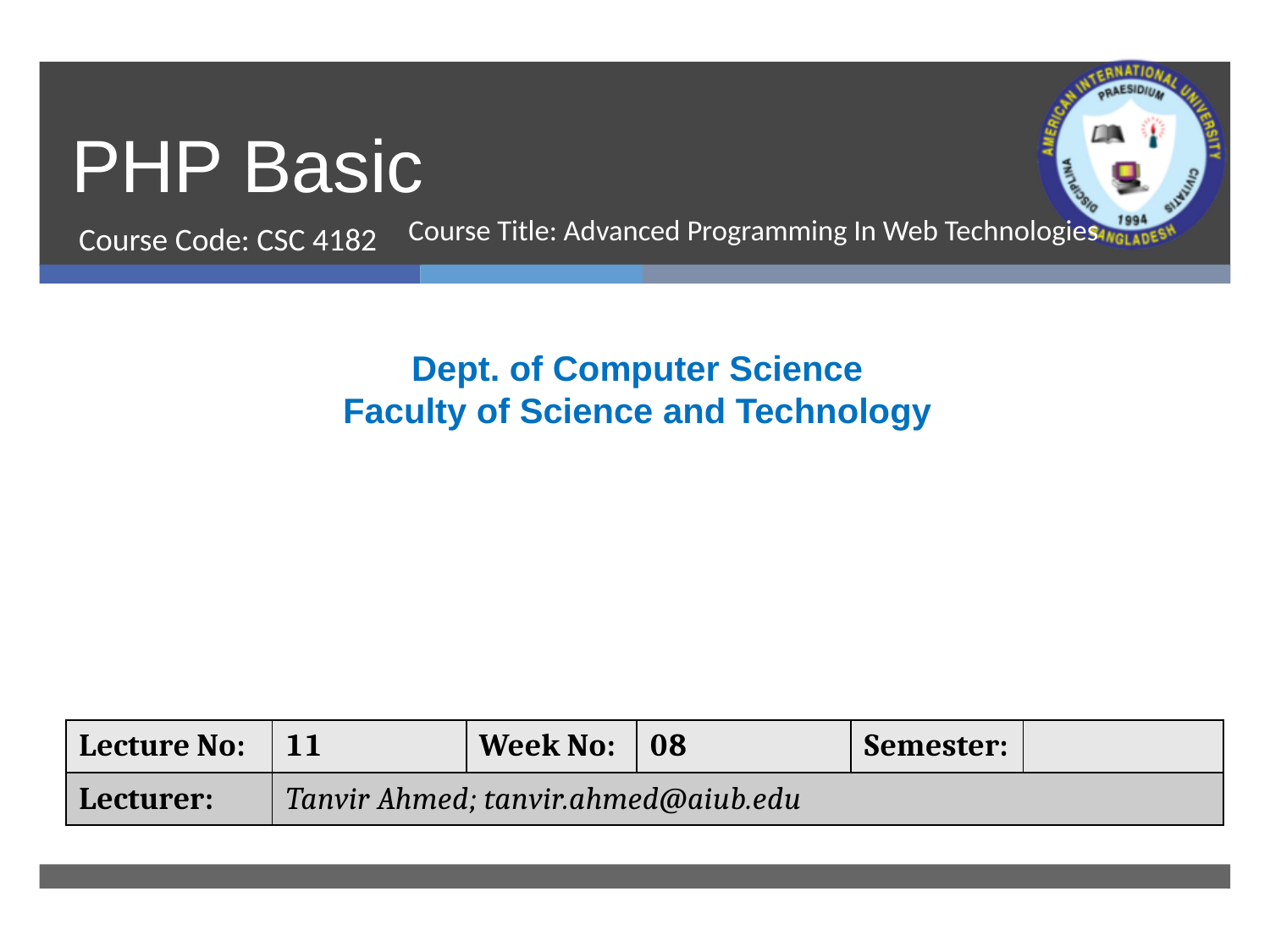

# PHP Basic
Course Code: CSC 4182
Course Title: Advanced Programming In Web Technologies
Dept. of Computer Science
Faculty of Science and Technology
| Lecture No: | 11 | Week No: | 08 | Semester: |  |
| --- | --- | --- | --- | --- | --- |
| Lecturer: | Tanvir Ahmed; tanvir.ahmed@aiub.edu |  |  |  |  |